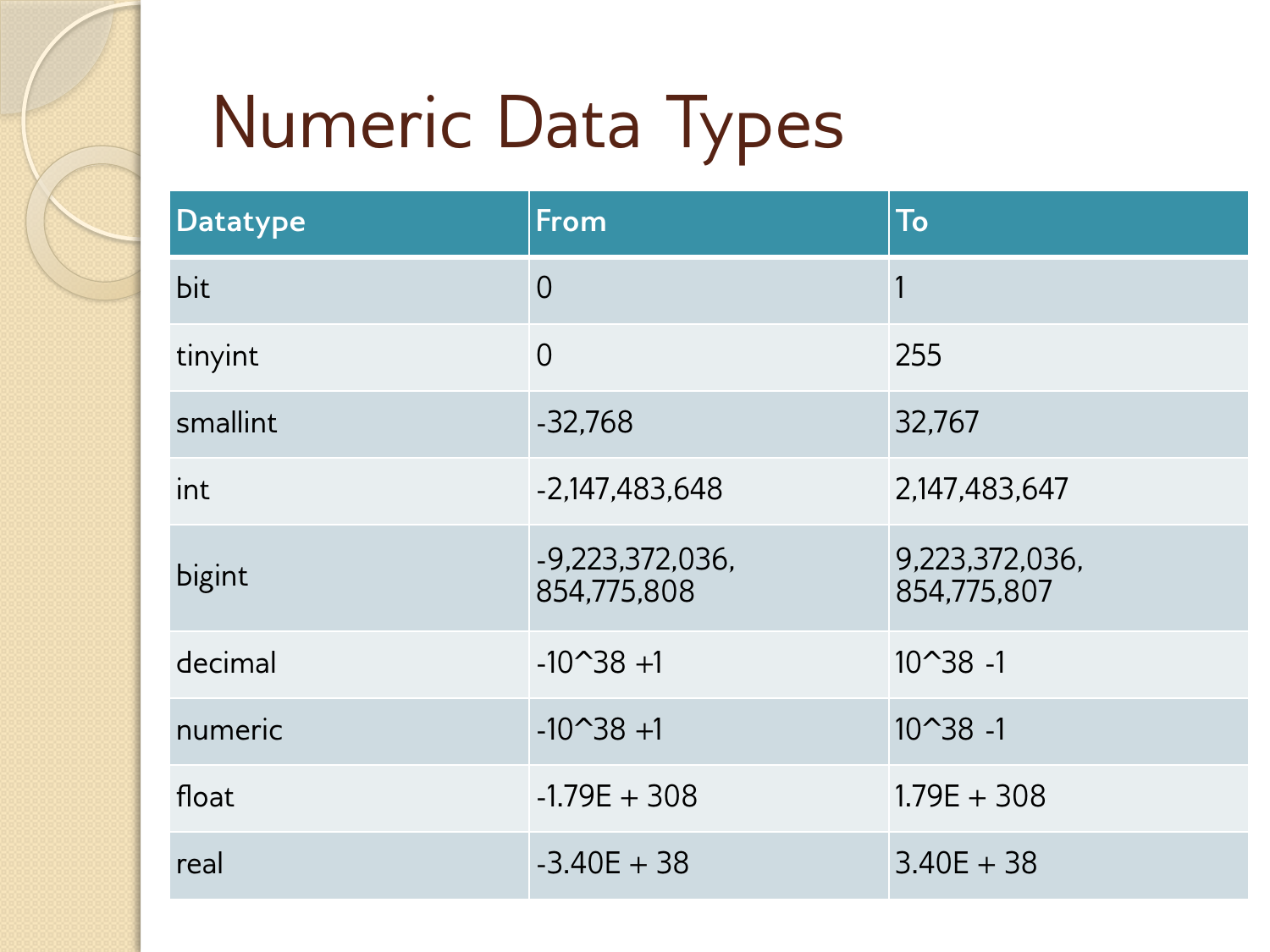

# Numeric Data Types
| Datatype | From | To |
| --- | --- | --- |
| bit | 0 | 1 |
| tinyint | 0 | 255 |
| smallint | -32,768 | 32,767 |
| int | -2,147,483,648 | 2,147,483,647 |
| bigint | -9,223,372,036, 854,775,808 | 9,223,372,036, 854,775,807 |
| decimal | -10^38 +1 | 10^38 -1 |
| numeric | -10^38 +1 | 10^38 -1 |
| float | -1.79E + 308 | 1.79E + 308 |
| real | -3.40E + 38 | 3.40E + 38 |